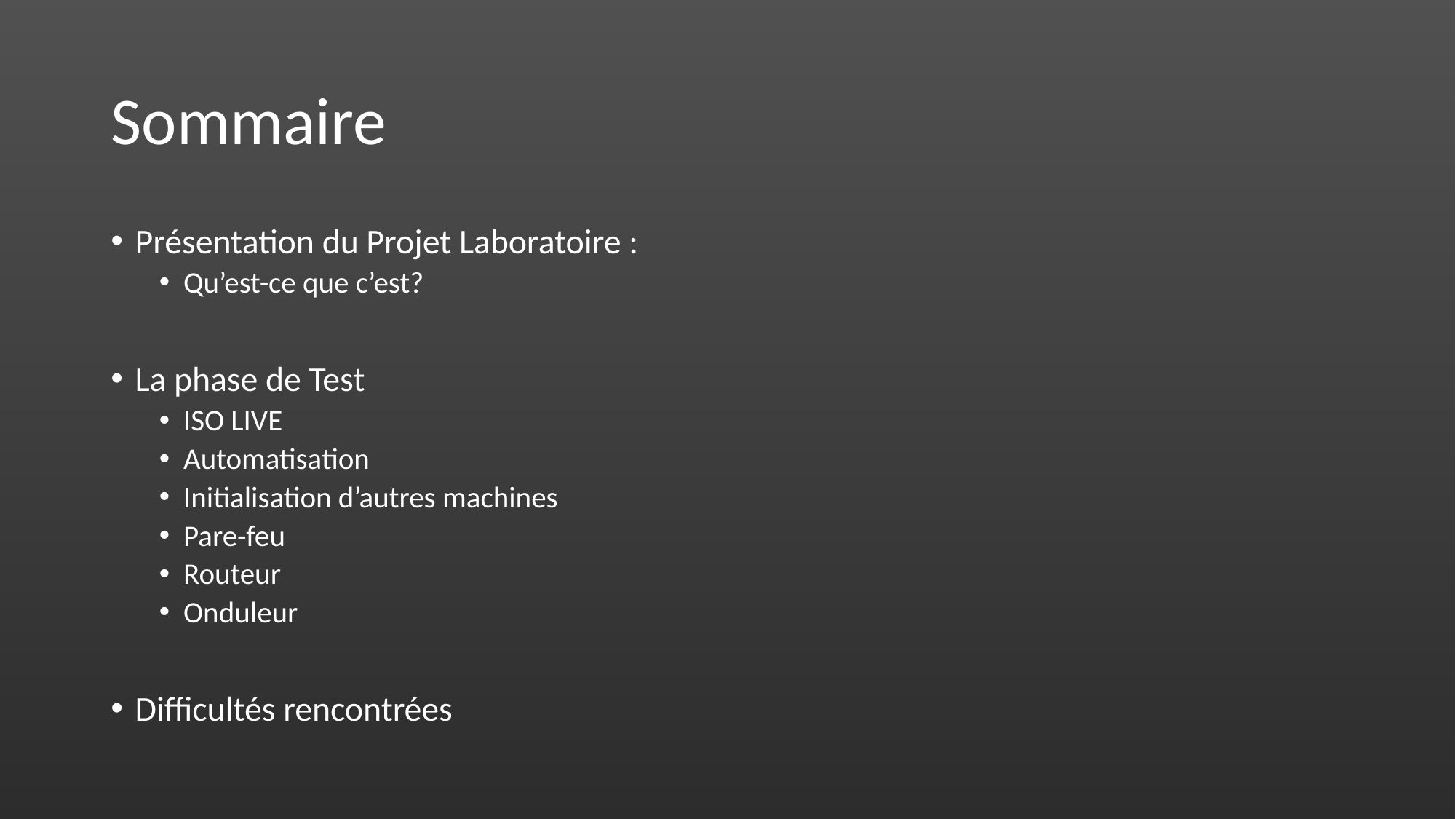

LE PROJET
# Sommaire
Présentation du Projet Laboratoire :
Qu’est-ce que c’est?

La phase de Test
ISO LIVE
Automatisation
Initialisation d’autres machines
Pare-feu
Routeur
Onduleur

Difficultés rencontrées
LABORATOIRE